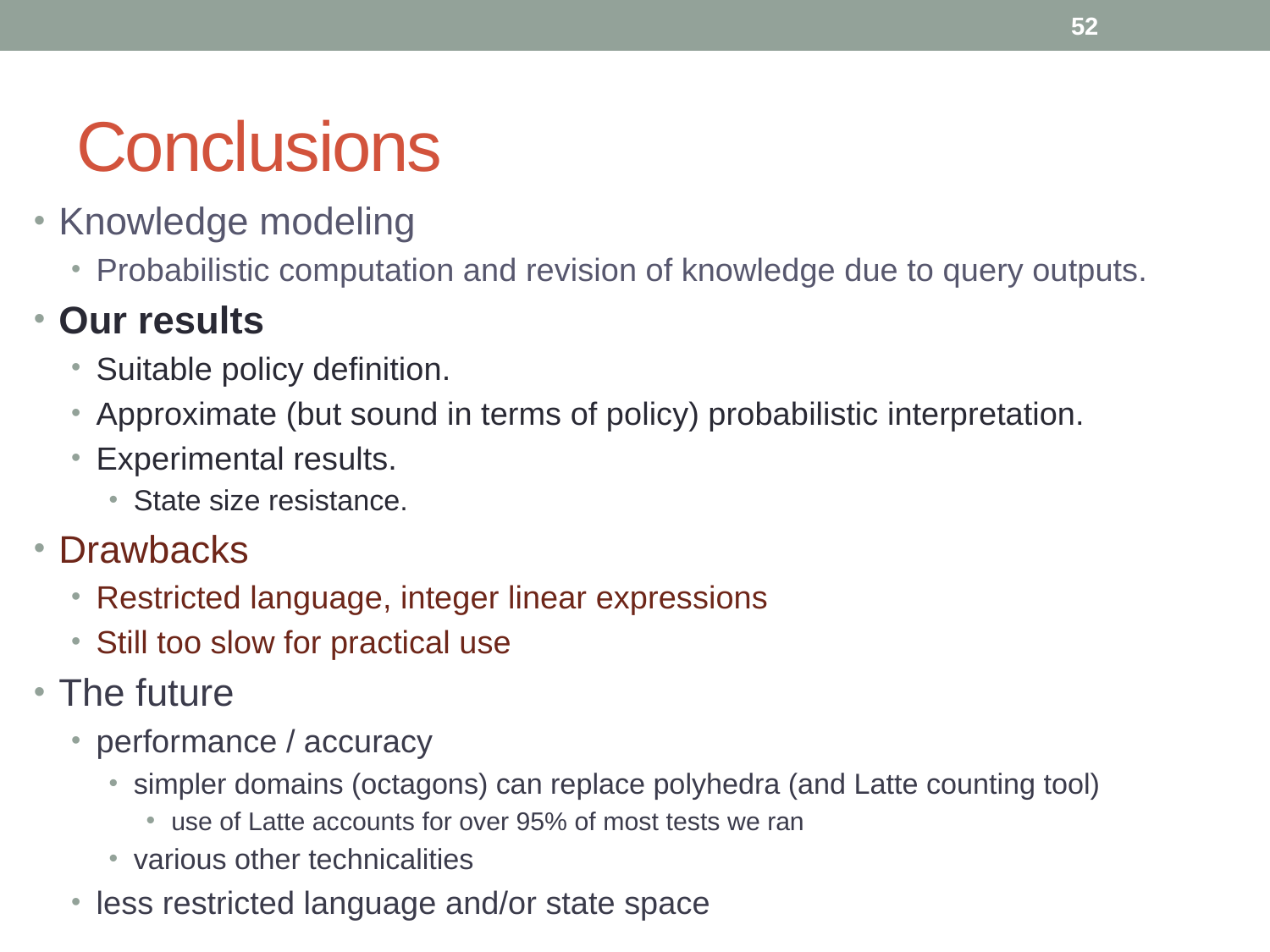

52
# Conclusions
Knowledge modeling
Probabilistic computation and revision of knowledge due to query outputs.
Our results
Suitable policy definition.
Approximate (but sound in terms of policy) probabilistic interpretation.
Experimental results.
State size resistance.
Drawbacks
Restricted language, integer linear expressions
Still too slow for practical use
The future
performance / accuracy
simpler domains (octagons) can replace polyhedra (and Latte counting tool)
use of Latte accounts for over 95% of most tests we ran
various other technicalities
less restricted language and/or state space